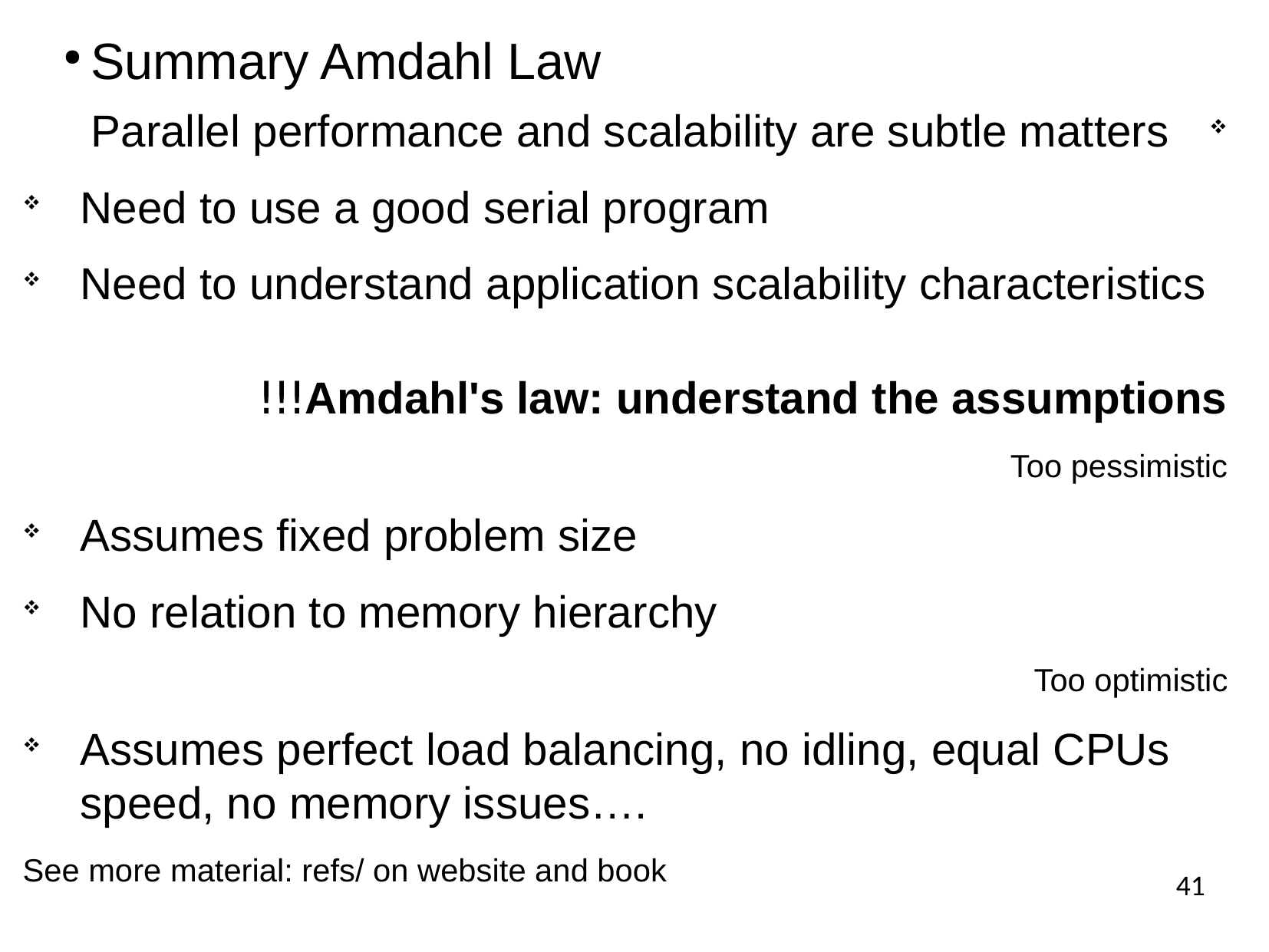

Summary Amdahl Law
Parallel performance and scalability are subtle matters
Need to use a good serial program
Need to understand application scalability characteristics

Amdahl's law: understand the assumptions!!!
Too pessimistic
Assumes fixed problem size
No relation to memory hierarchy
Too optimistic
Assumes perfect load balancing, no idling, equal CPUs speed, no memory issues….
See more material: refs/ on website and book
41